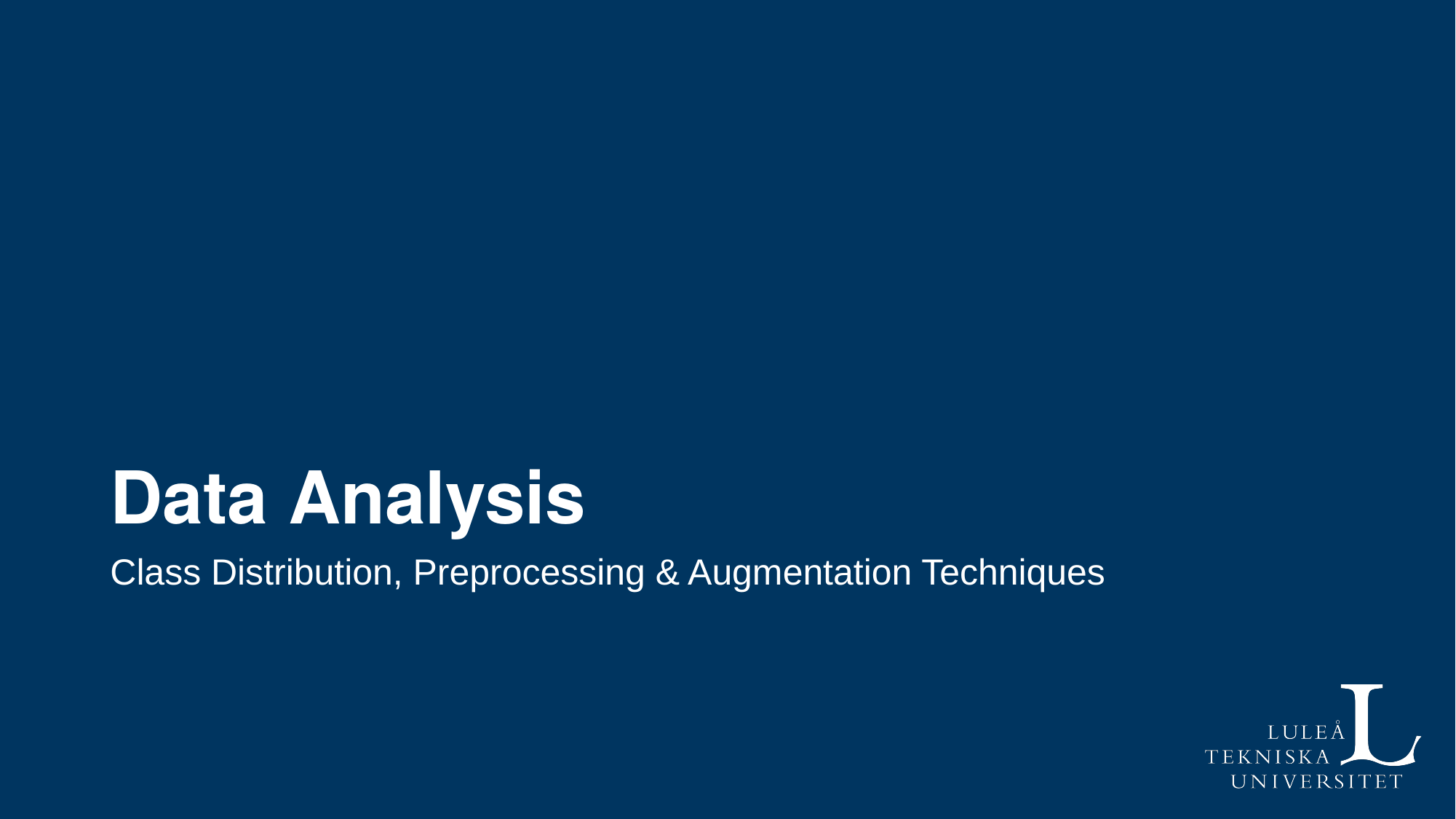

# Data Analysis
Class Distribution, Preprocessing & Augmentation Techniques